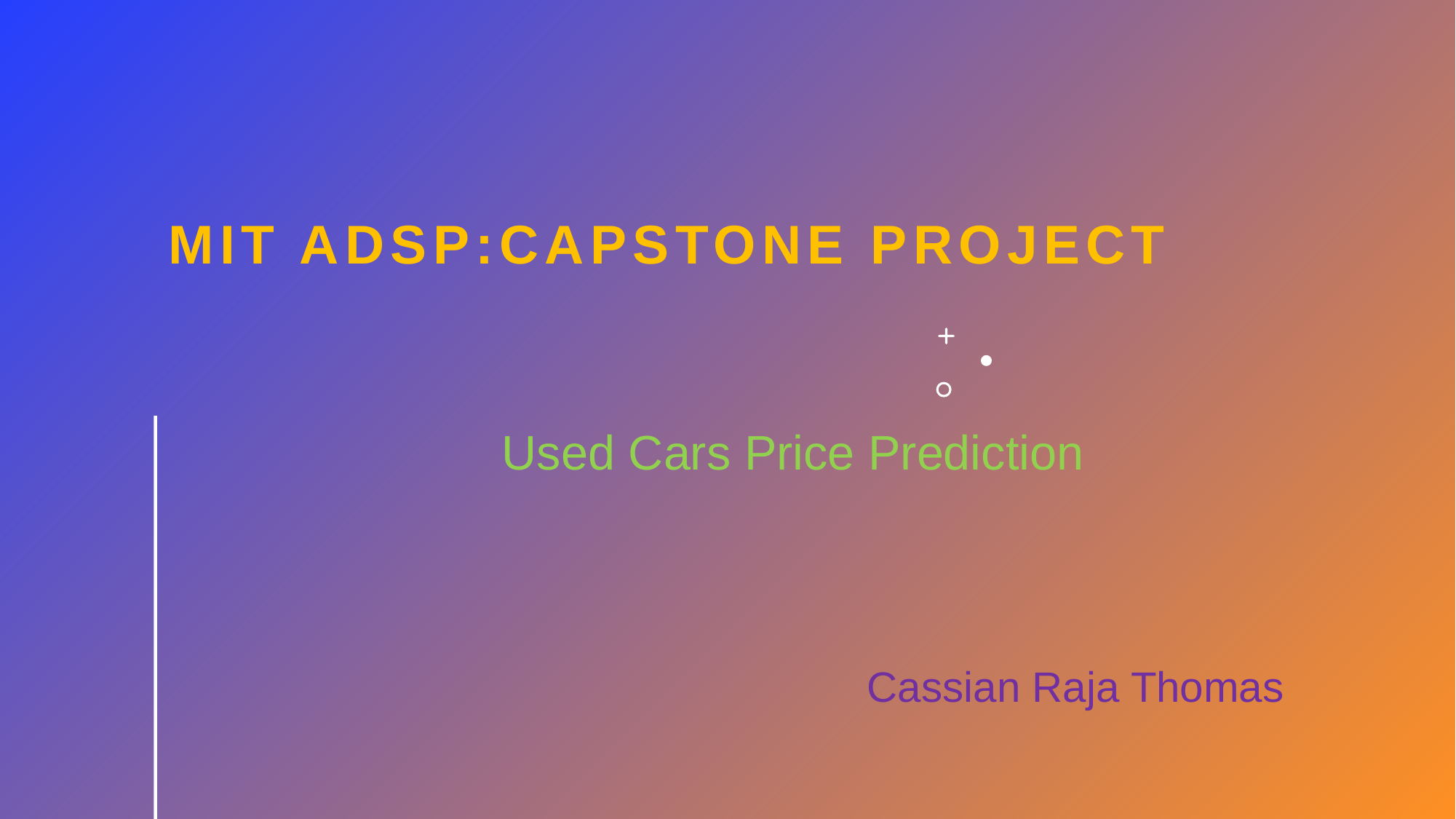

# Mit adsp:Capstone Project
Used Cars Price Prediction

Cassian Raja Thomas